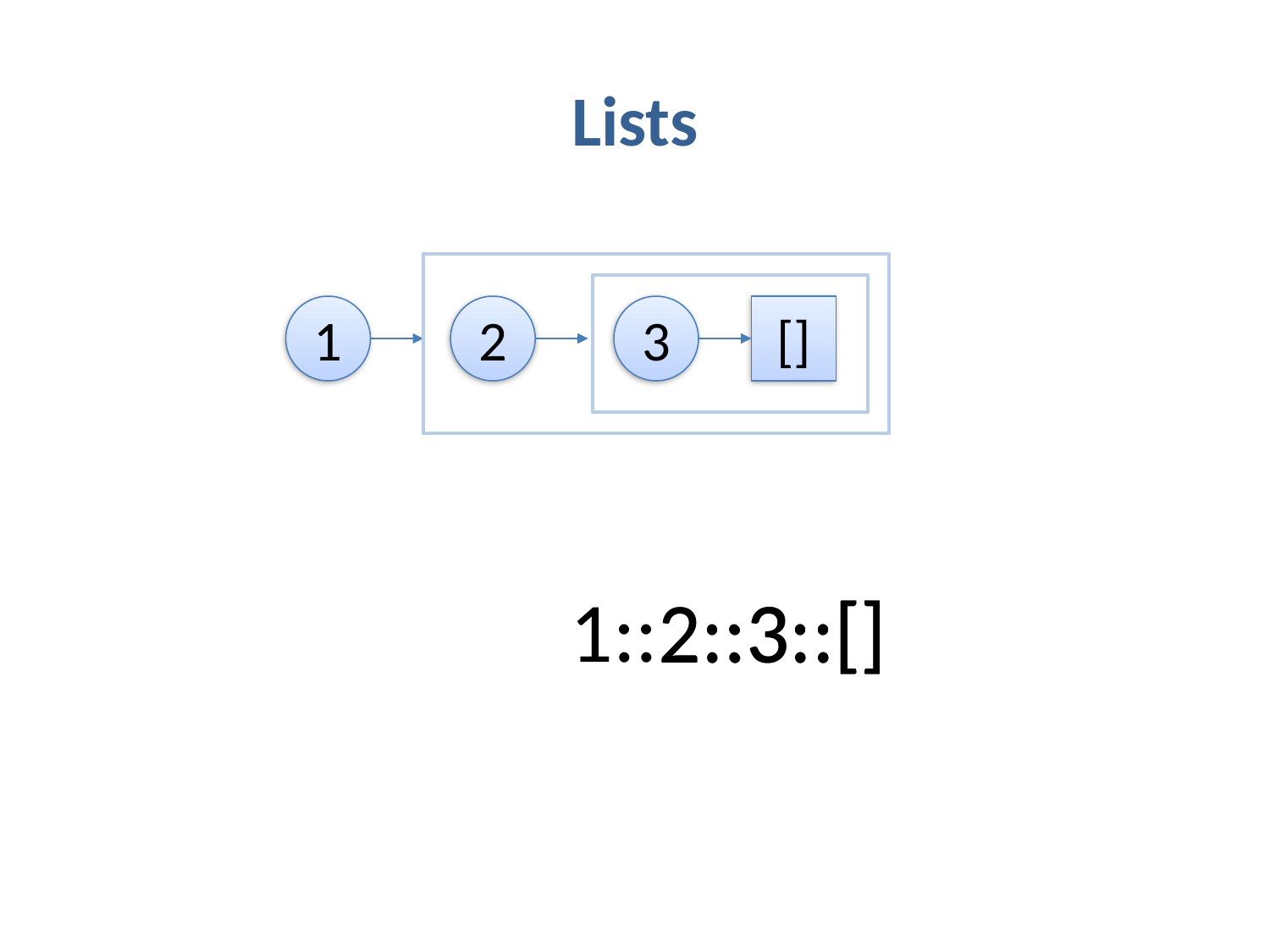

# Lists

1

2
3
[]
[]
3::[]
1::2::3::[]
2::3::[]